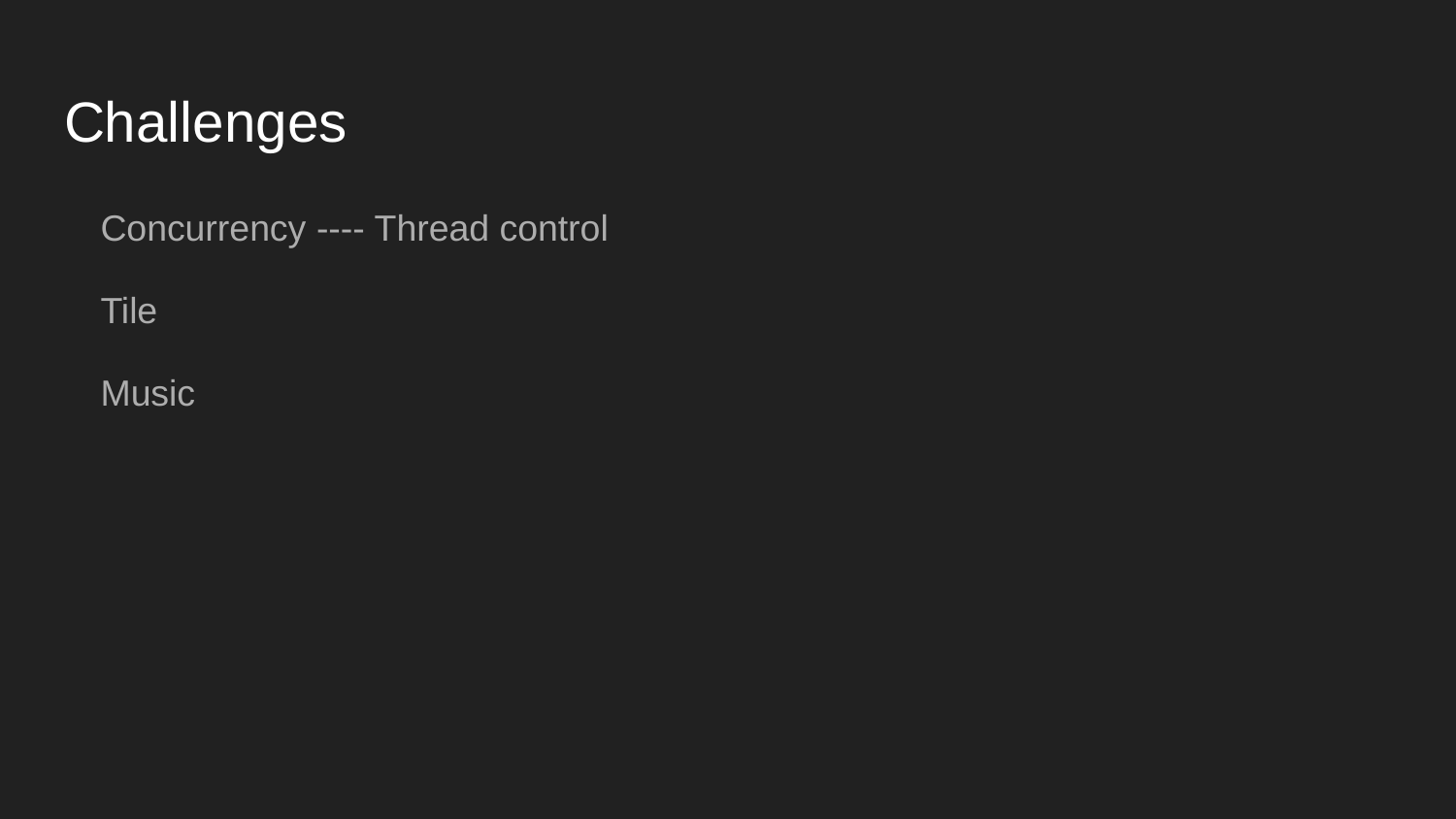

# Challenges
Concurrency ---- Thread control
Tile
Music